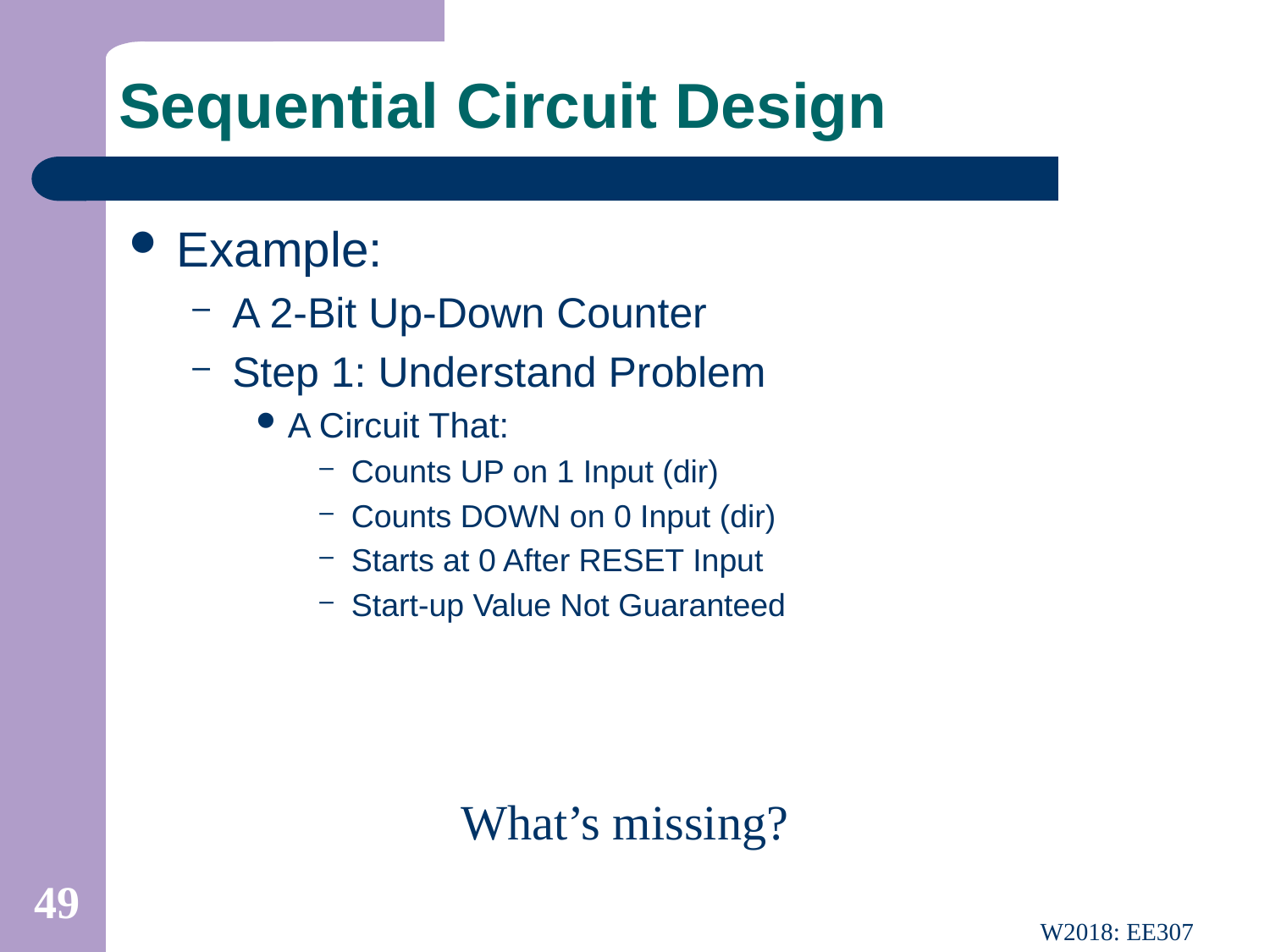

# Sequential Circuit Design
Example:
A 2-Bit Up-Down Counter
Step 1: Understand Problem
A Circuit That:
Counts UP on 1 Input (dir)
Counts DOWN on 0 Input (dir)
Starts at 0 After RESET Input
Start-up Value Not Guaranteed
What’s missing?
49
W2018: EE307